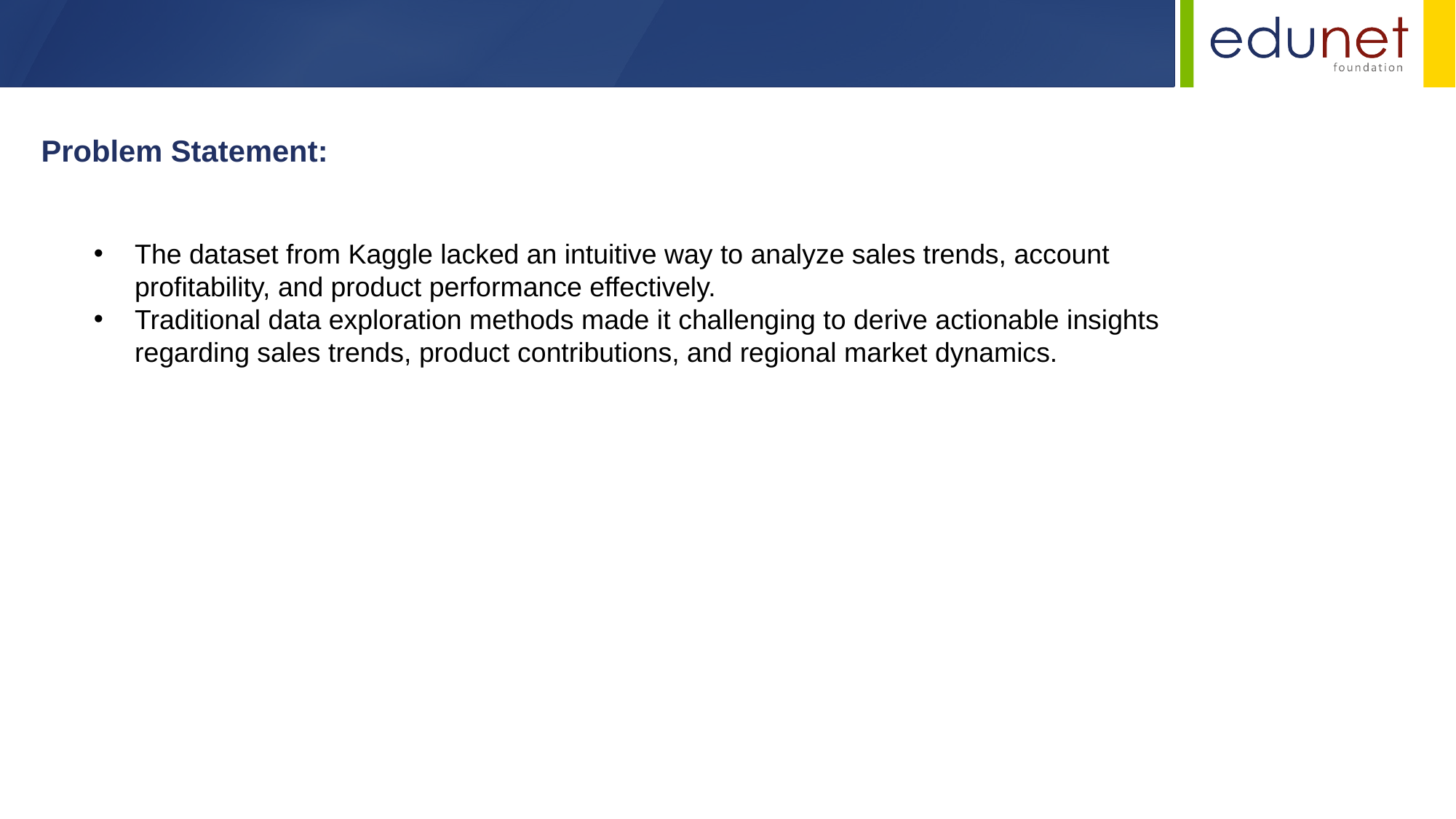

Problem Statement:
The dataset from Kaggle lacked an intuitive way to analyze sales trends, account profitability, and product performance effectively.
Traditional data exploration methods made it challenging to derive actionable insights regarding sales trends, product contributions, and regional market dynamics.